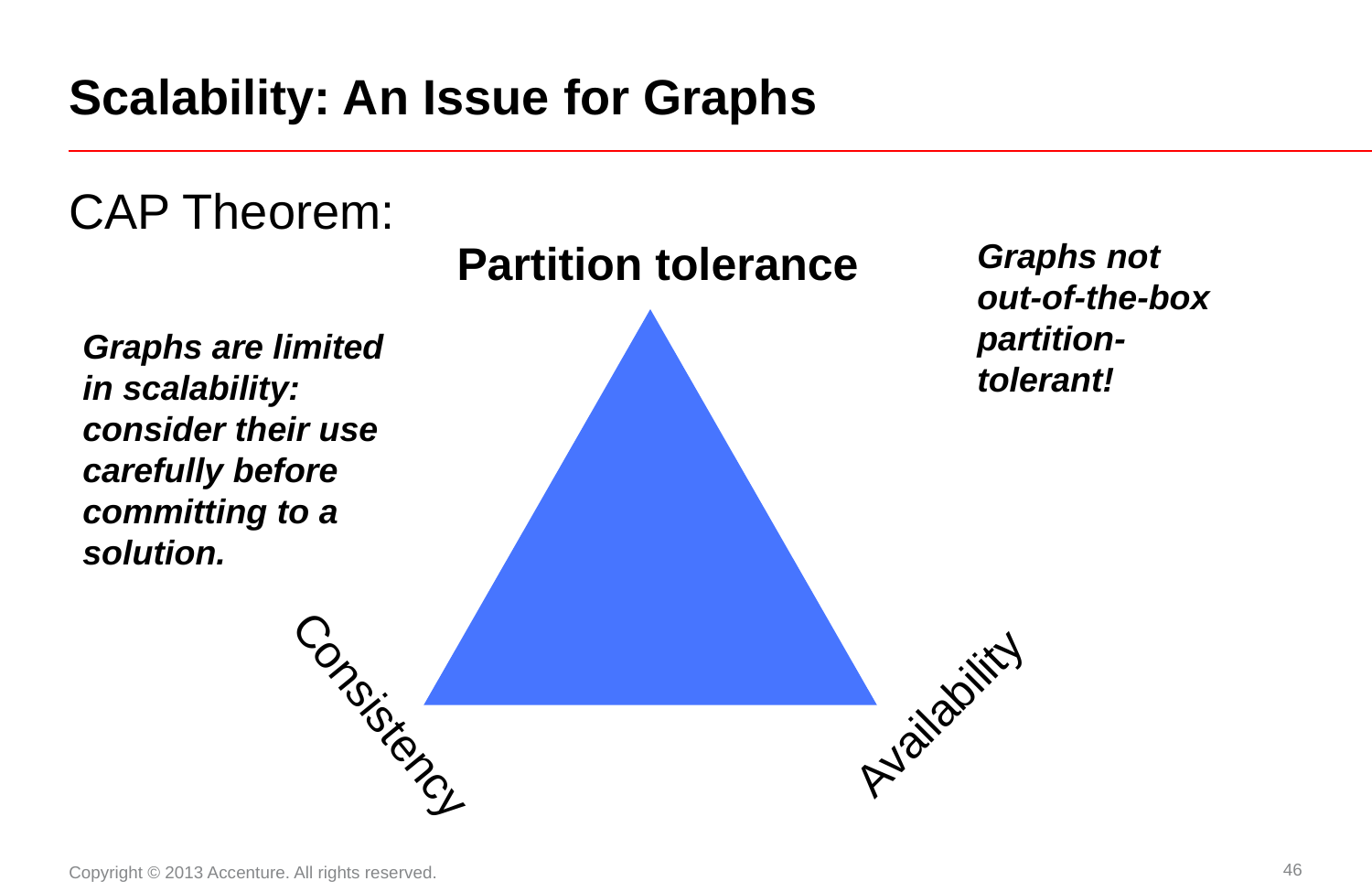

# Scalability: An Issue for Graphs
CAP Theorem:

Partition tolerance
Graphs not
out-of-the-box
partition-tolerant!

Graphs are limited in scalability: consider their use carefully before committing to a solution.
Availability
Consistency